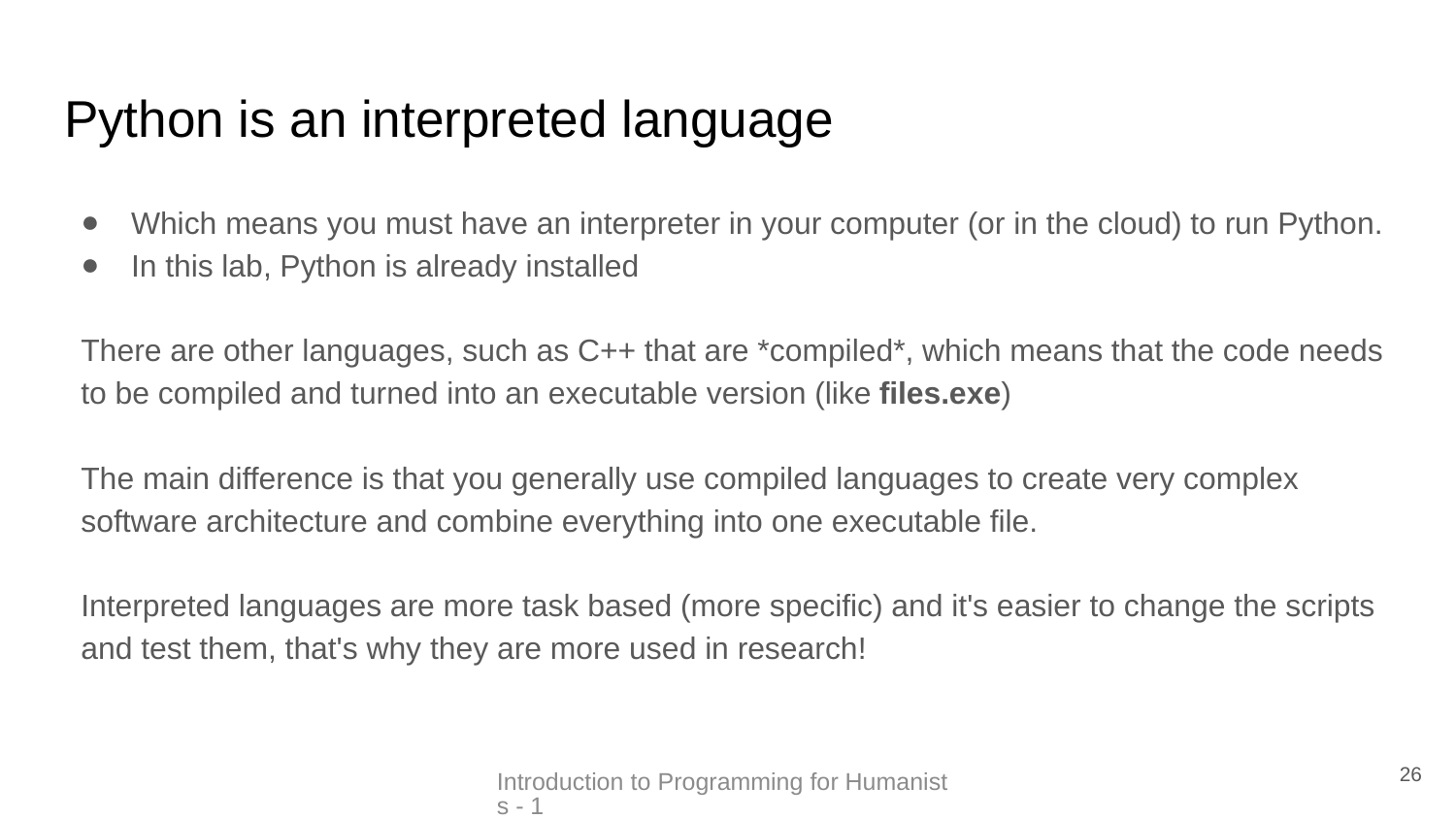

# Python is an interpreted language
Which means you must have an interpreter in your computer (or in the cloud) to run Python.
In this lab, Python is already installed

There are other languages, such as C++ that are *compiled*, which means that the code needs to be compiled and turned into an executable version (like files.exe)

The main difference is that you generally use compiled languages to create very complex software architecture and combine everything into one executable file.

Interpreted languages are more task based (more specific) and it's easier to change the scripts and test them, that's why they are more used in research!
26
Introduction to Programming for Humanists - 1